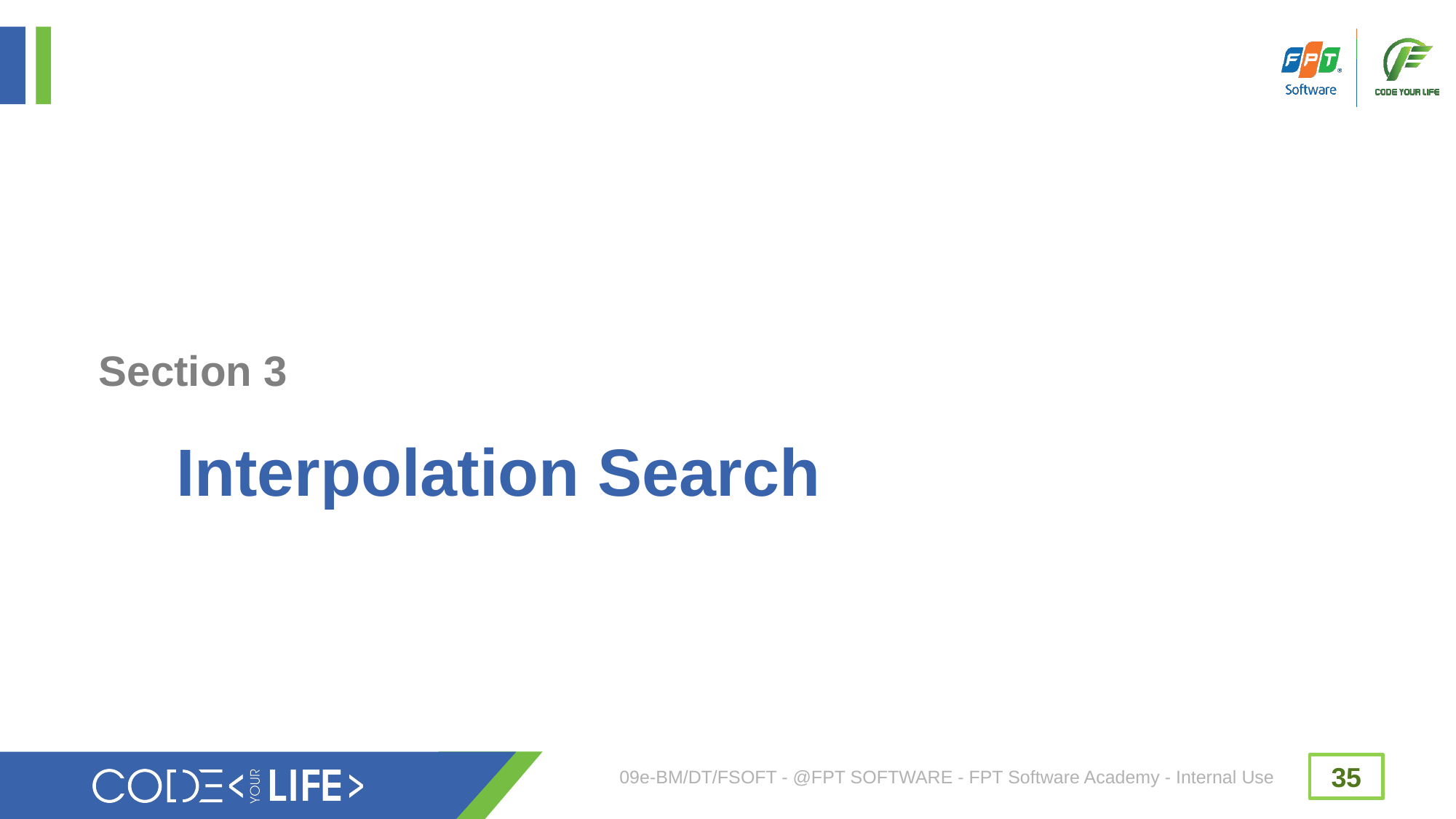

# Section 3
Interpolation Search
09e-BM/DT/FSOFT - @FPT SOFTWARE - FPT Software Academy - Internal Use
35